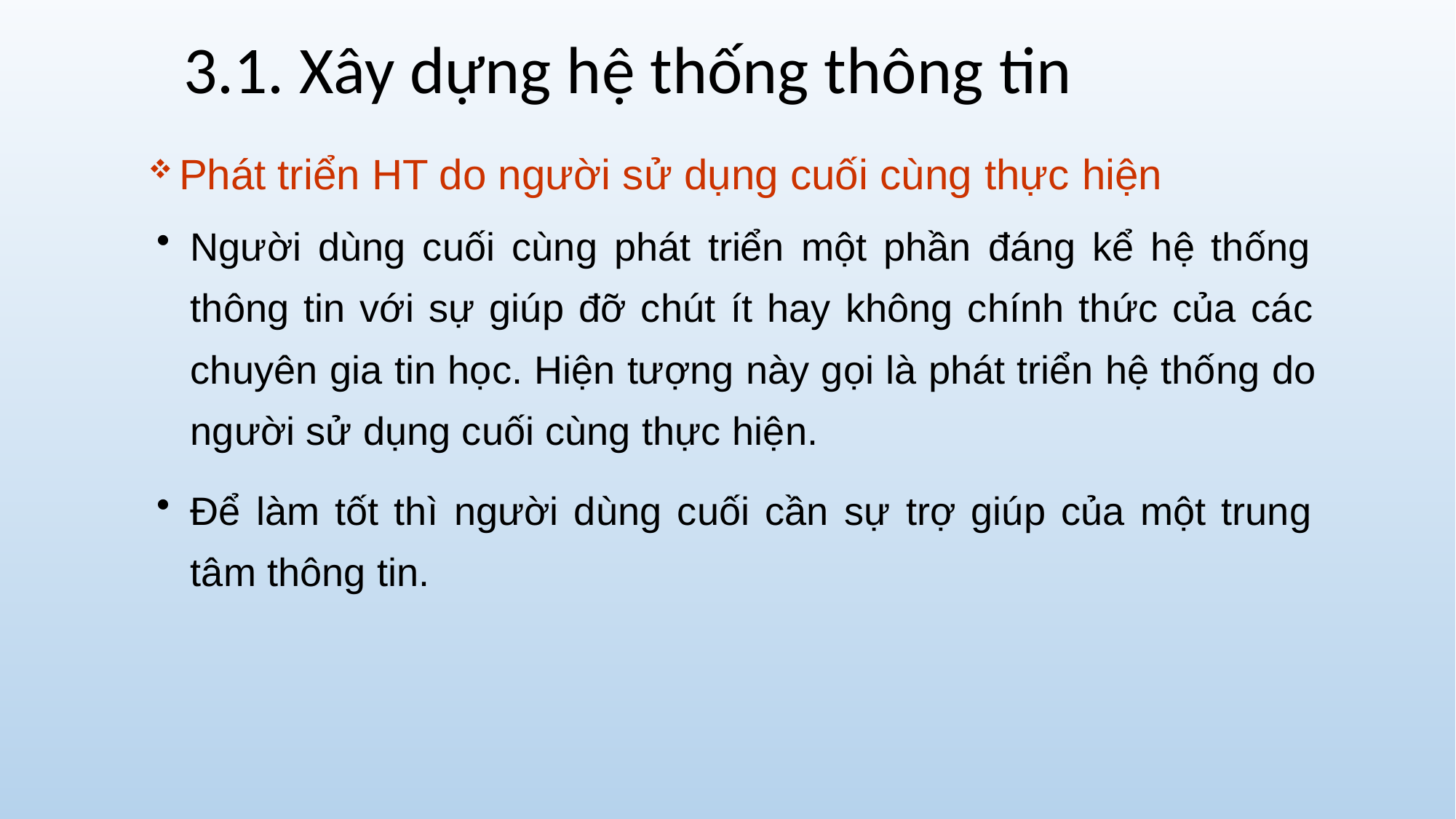

# 3.1. Xây dựng hệ thống thông tin
Phát triển HT do người sử dụng cuối cùng thực hiện
Người dùng cuối cùng phát triển một phần đáng kể hệ thống  thông tin với sự giúp đỡ chút ít hay không chính thức của các  chuyên gia tin học. Hiện tượng này gọi là phát triển hệ thống do  người sử dụng cuối cùng thực hiện.
Để làm tốt thì người dùng cuối cần sự trợ giúp của một trung  tâm thông tin.